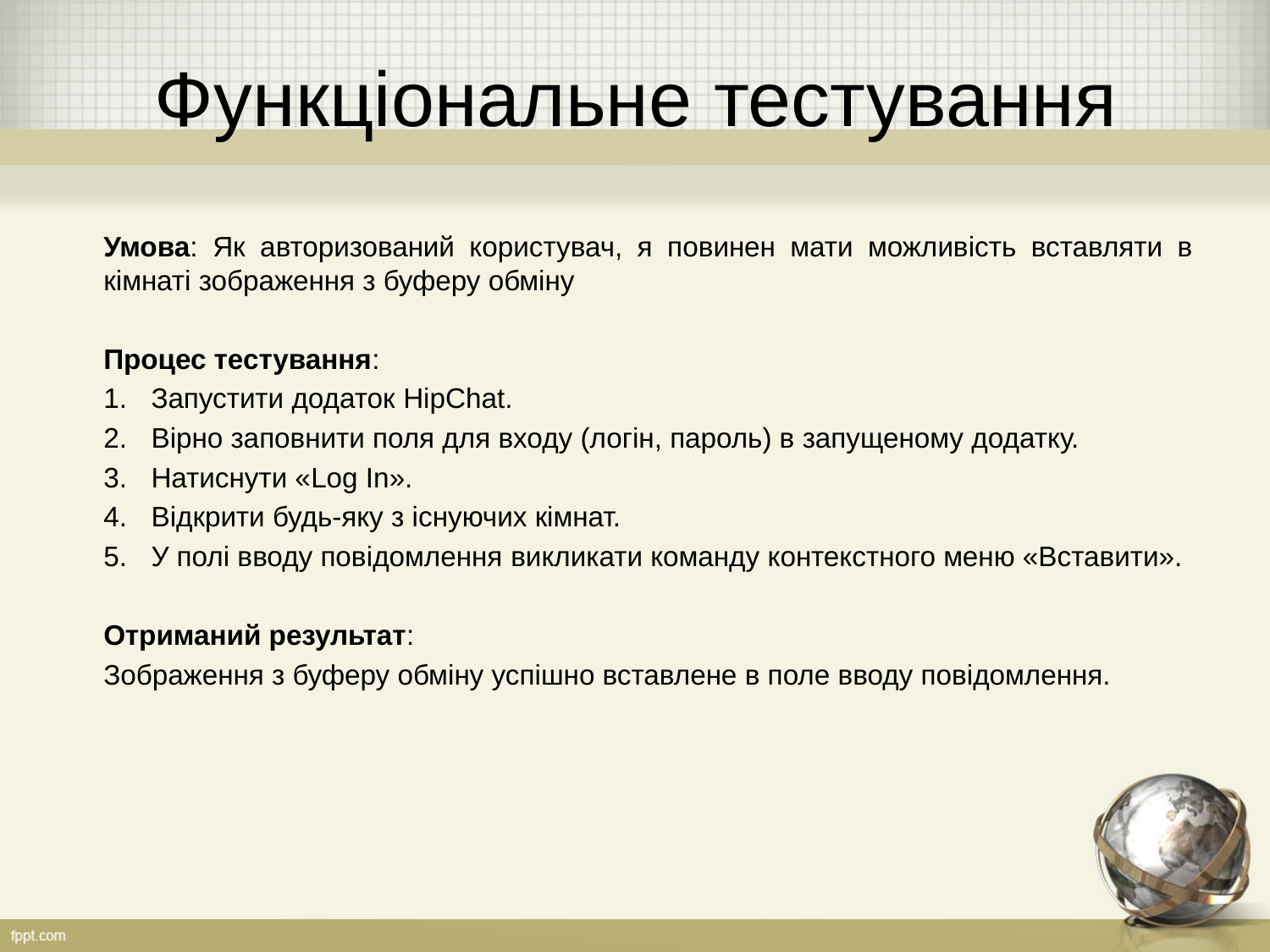

# Функціональне тестування
Умова: Як авторизований користувач, я повинен мати можливість вставляти в кімнаті зображення з буферу обміну

Процес тестування:
Запустити додаток HipChat.
Вірно заповнити поля для входу (логін, пароль) в запущеному додатку.
Натиснути «Log In».
Відкрити будь-яку з існуючих кімнат.
У полі вводу повідомлення викликати команду контекстного меню «Вставити».

Отриманий результат:
Зображення з буферу обміну успішно вставлене в поле вводу повідомлення.